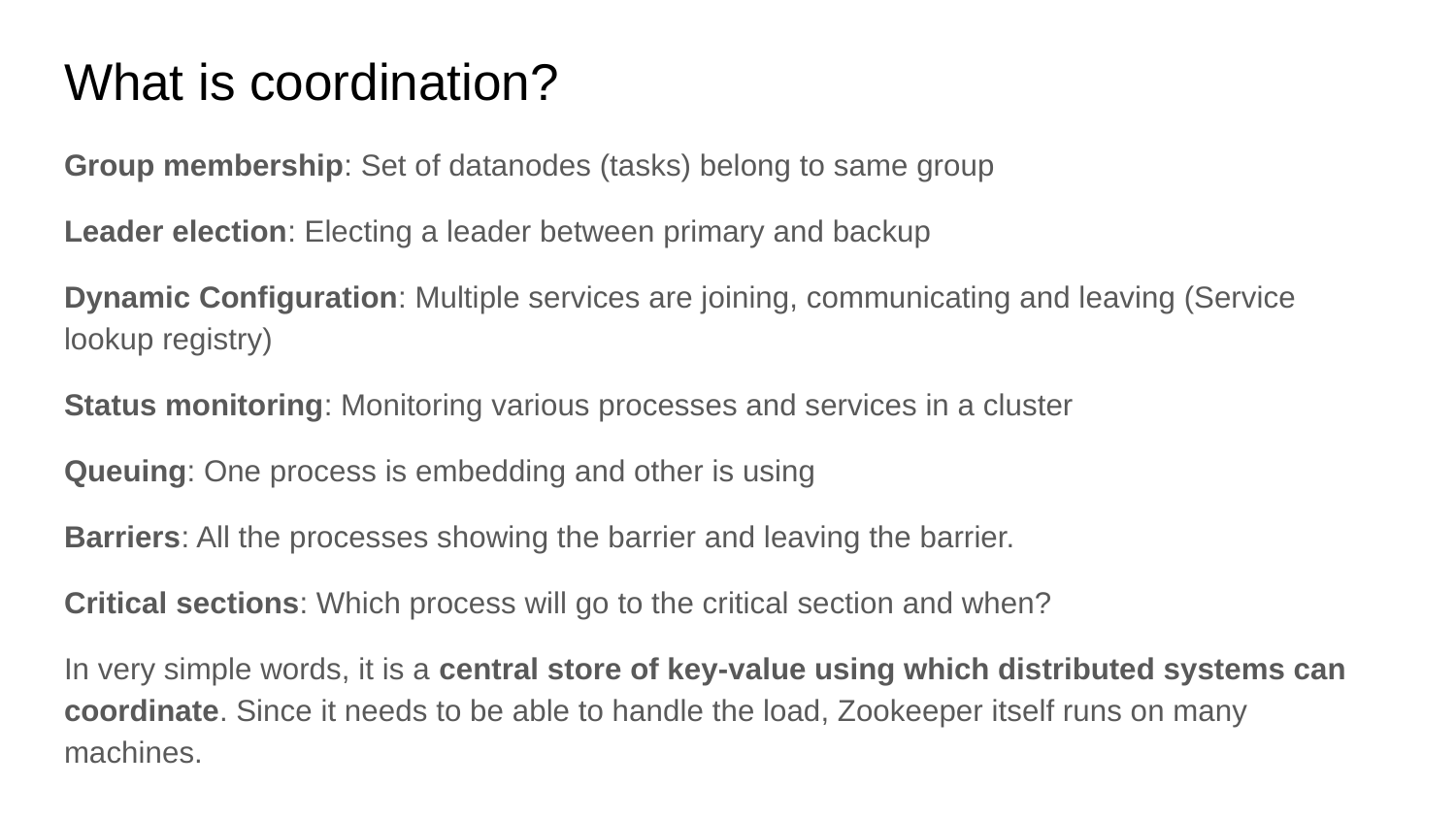

# What is coordination?
Group membership: Set of datanodes (tasks) belong to same group
Leader election: Electing a leader between primary and backup
Dynamic Configuration: Multiple services are joining, communicating and leaving (Service lookup registry)
Status monitoring: Monitoring various processes and services in a cluster
Queuing: One process is embedding and other is using
Barriers: All the processes showing the barrier and leaving the barrier.
Critical sections: Which process will go to the critical section and when?
In very simple words, it is a central store of key-value using which distributed systems can coordinate. Since it needs to be able to handle the load, Zookeeper itself runs on many machines.